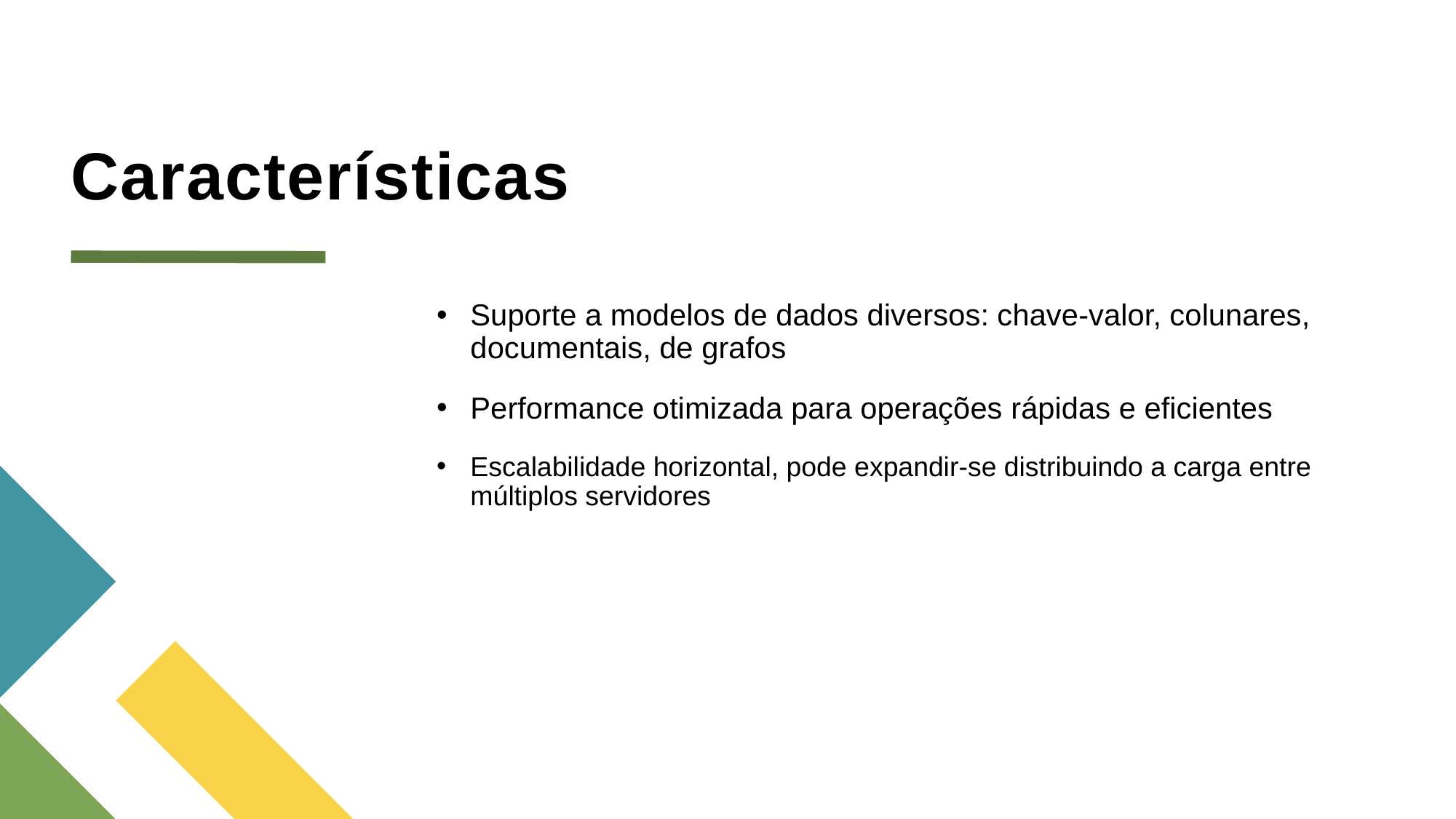

# Características
Suporte a modelos de dados diversos: chave-valor, colunares, documentais, de grafos
Performance otimizada para operações rápidas e eficientes
Escalabilidade horizontal, pode expandir-se distribuindo a carga entre múltiplos servidores